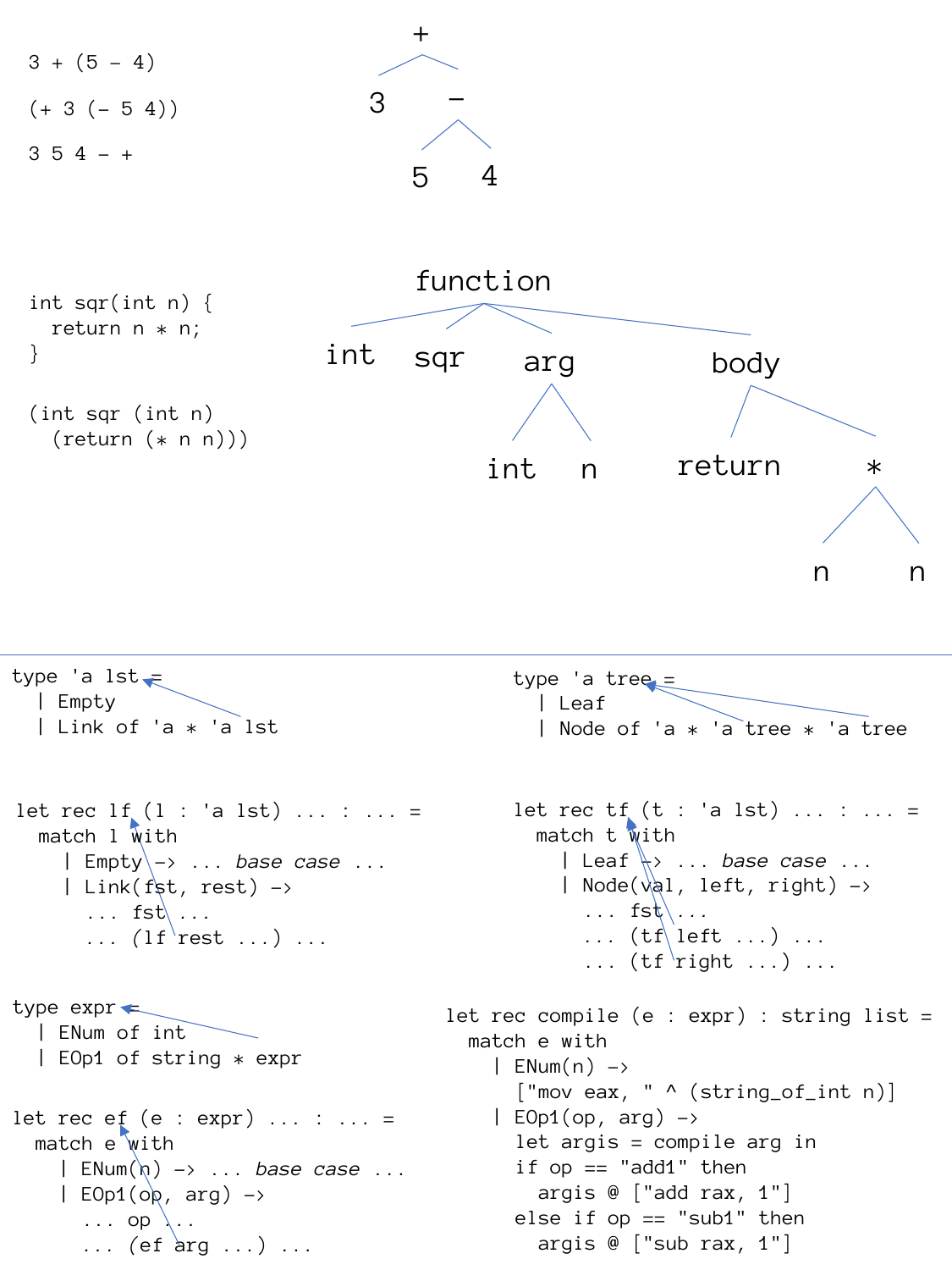

+
3 + (5 – 4)
-
3
(+ 3 (- 5 4))
3 5 4 - +
4
5
function
int sqr(int n) {
  return n * n;
}
int
sqr
arg
body
(int sqr (int n)
  (return (* n n)))
*
return
int
n
n
n
type 'a lst =
  | Empty
  | Link of 'a * 'a lst
type 'a tree =
  | Leaf
  | Node of 'a * 'a tree * 'a tree
let rec tf (t : 'a lst) ... : ... =
  match t with
    | Leaf -> ... base case ...
    | Node(val, left, right) ->
      ... fst ...
      ... (tf left ...) ...
      ... (tf right ...) ...

let rec lf (l : 'a lst) ... : ... =
  match l with
    | Empty -> ... base case ...
    | Link(fst, rest) ->
      ... fst ...
      ... (lf rest ...) ...

type expr =
  | ENum of int
  | EOp1 of string * expr
let rec compile (e : expr) : string list =
  match e with
    | ENum(n) ->
      ["mov eax, " ^ (string_of_int n)]
    | EOp1(op, arg) ->
      let argis = compile arg in
      if op == "add1" then
        argis @ ["add rax, 1"]
      else if op == "sub1" then
        argis @ ["sub rax, 1"]

let rec ef (e : expr) ... : ... =
  match e with
    | ENum(n) -> ... base case ...
    | EOp1(op, arg) ->
      ... op ...
      ... (ef arg ...) ...